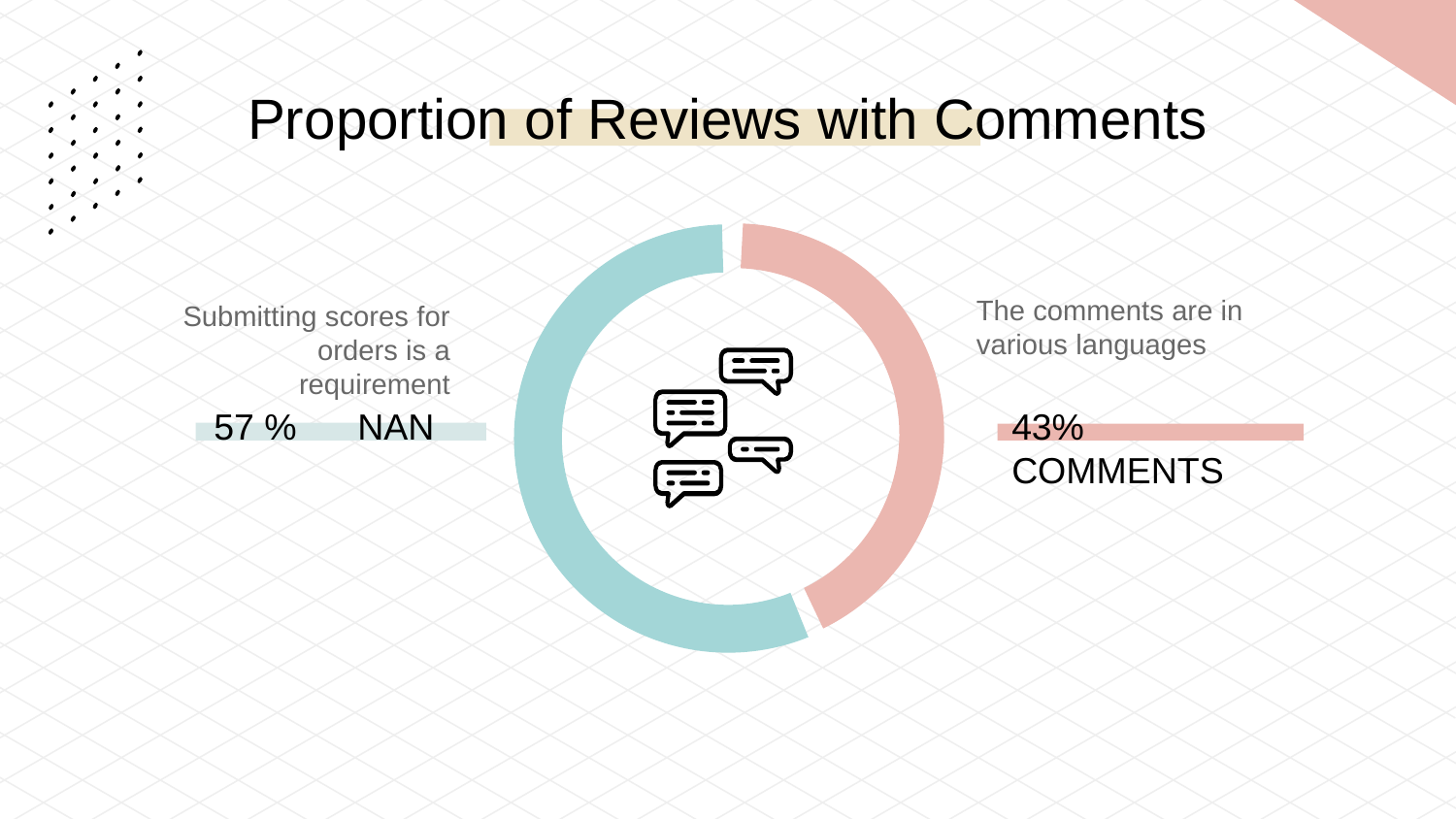

# Proportion of Reviews with Comments

The comments are in various languages
Submitting scores for orders is a requirement

57 %      NAN
43%  COMMENTS